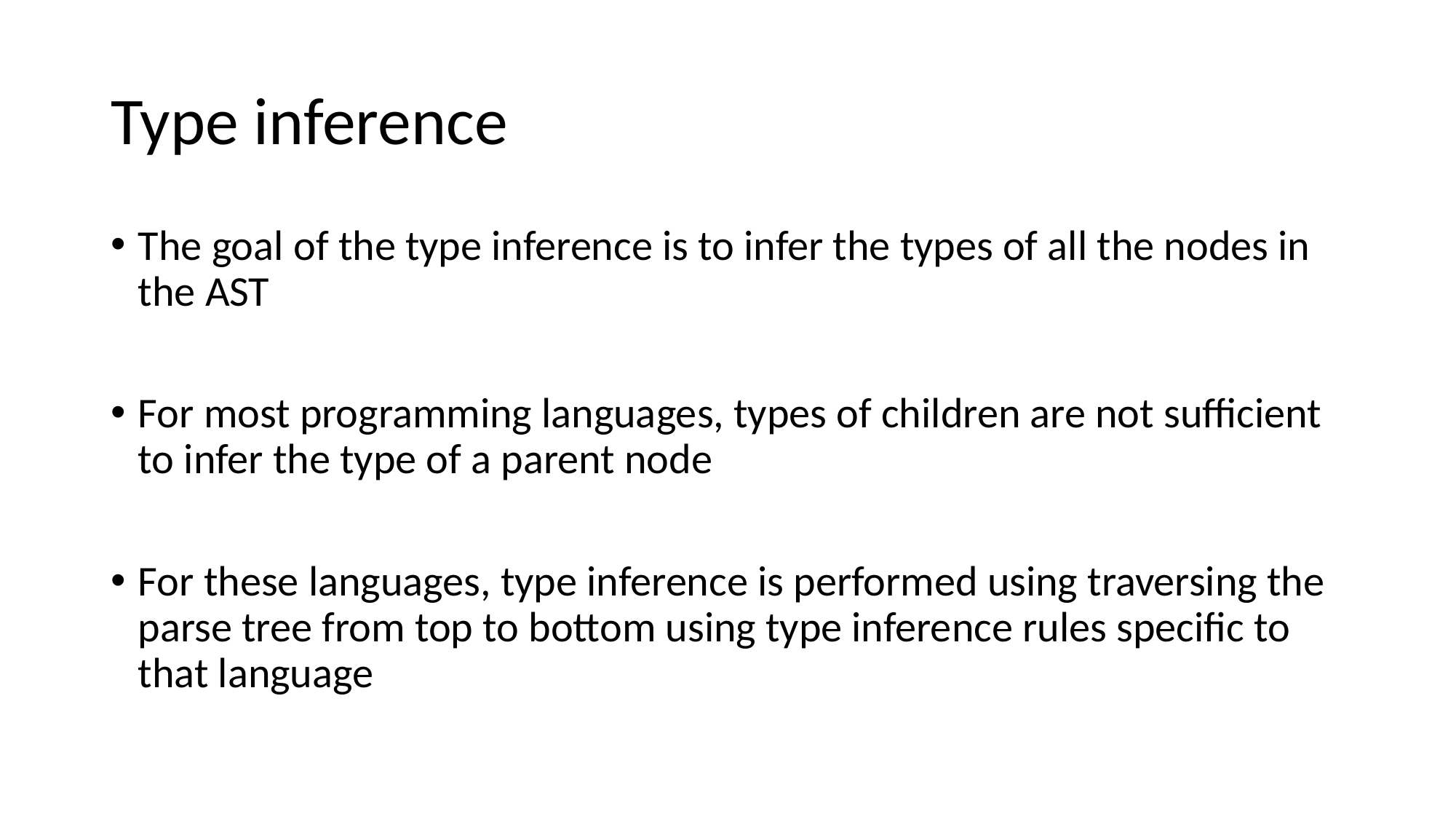

# Type inference
The goal of the type inference is to infer the types of all the nodes in the AST

For most programming languages, types of children are not sufficient to infer the type of a parent node

For these languages, type inference is performed using traversing the parse tree from top to bottom using type inference rules specific to that language